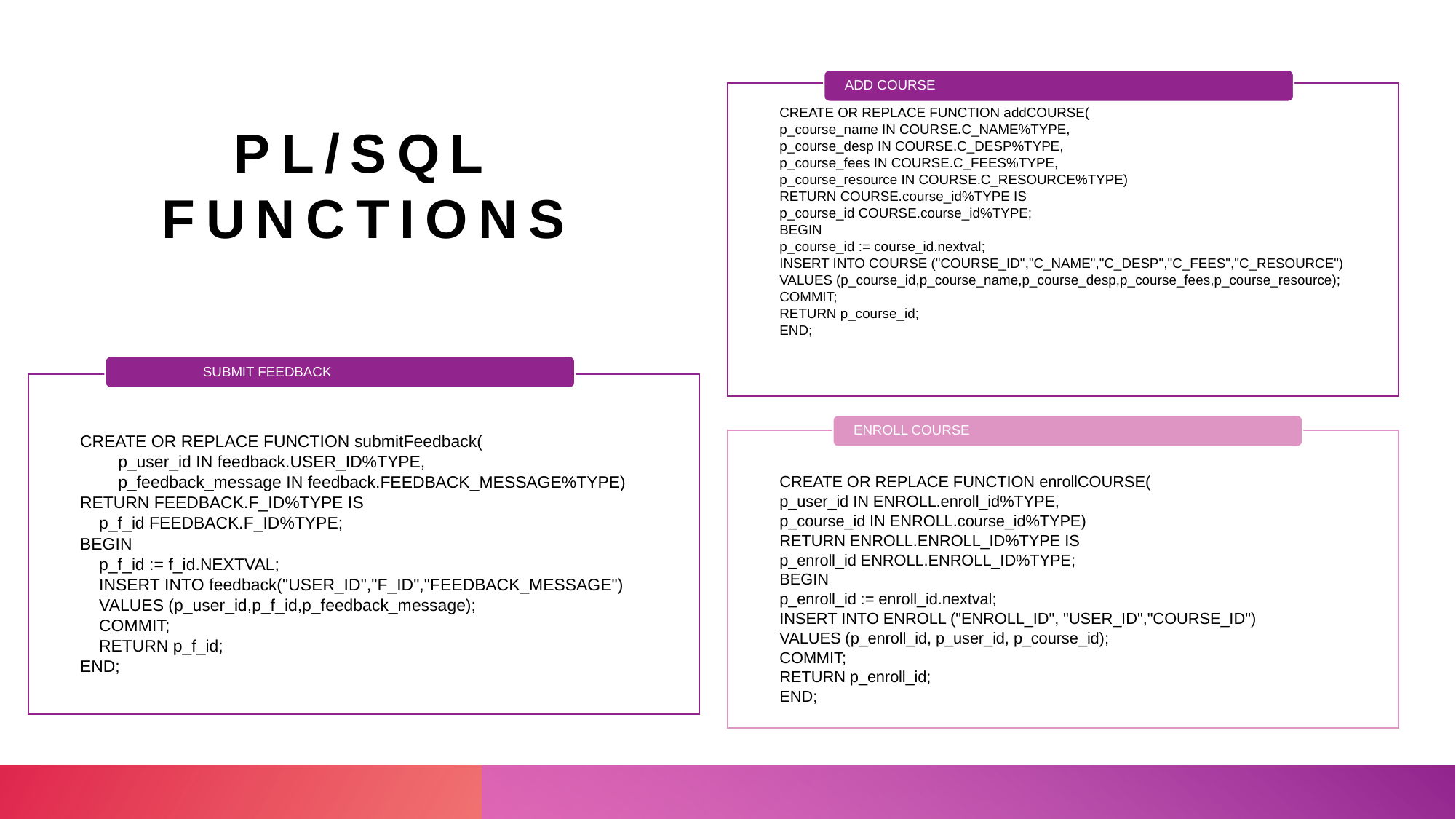

CREATE OR REPLACE FUNCTION addCOURSE(
p_course_name IN COURSE.C_NAME%TYPE,
p_course_desp IN COURSE.C_DESP%TYPE,
p_course_fees IN COURSE.C_FEES%TYPE,
p_course_resource IN COURSE.C_RESOURCE%TYPE)
RETURN COURSE.course_id%TYPE IS
p_course_id COURSE.course_id%TYPE;
BEGIN
p_course_id := course_id.nextval;
INSERT INTO COURSE ("COURSE_ID","C_NAME","C_DESP","C_FEES","C_RESOURCE")
VALUES (p_course_id,p_course_name,p_course_desp,p_course_fees,p_course_resource);
COMMIT;
RETURN p_course_id;
END;
ADD COURSE

CREATE OR REPLACE FUNCTION enrollCOURSE(
p_user_id IN ENROLL.enroll_id%TYPE,
p_course_id IN ENROLL.course_id%TYPE)
RETURN ENROLL.ENROLL_ID%TYPE IS
p_enroll_id ENROLL.ENROLL_ID%TYPE;
BEGIN
p_enroll_id := enroll_id.nextval;
INSERT INTO ENROLL ("ENROLL_ID", "USER_ID","COURSE_ID")
VALUES (p_enroll_id, p_user_id, p_course_id);
COMMIT;
RETURN p_enroll_id;
END;
ENROLL COURSE
# PL/SQL Functions

SUBMIT FEEDBACK

CREATE OR REPLACE FUNCTION submitFeedback(
        p_user_id IN feedback.USER_ID%TYPE,
        p_feedback_message IN feedback.FEEDBACK_MESSAGE%TYPE)
RETURN FEEDBACK.F_ID%TYPE IS
    p_f_id FEEDBACK.F_ID%TYPE;
BEGIN
    p_f_id := f_id.NEXTVAL;
    INSERT INTO feedback("USER_ID","F_ID","FEEDBACK_MESSAGE")
    VALUES (p_user_id,p_f_id,p_feedback_message);
    COMMIT;
    RETURN p_f_id;
END;